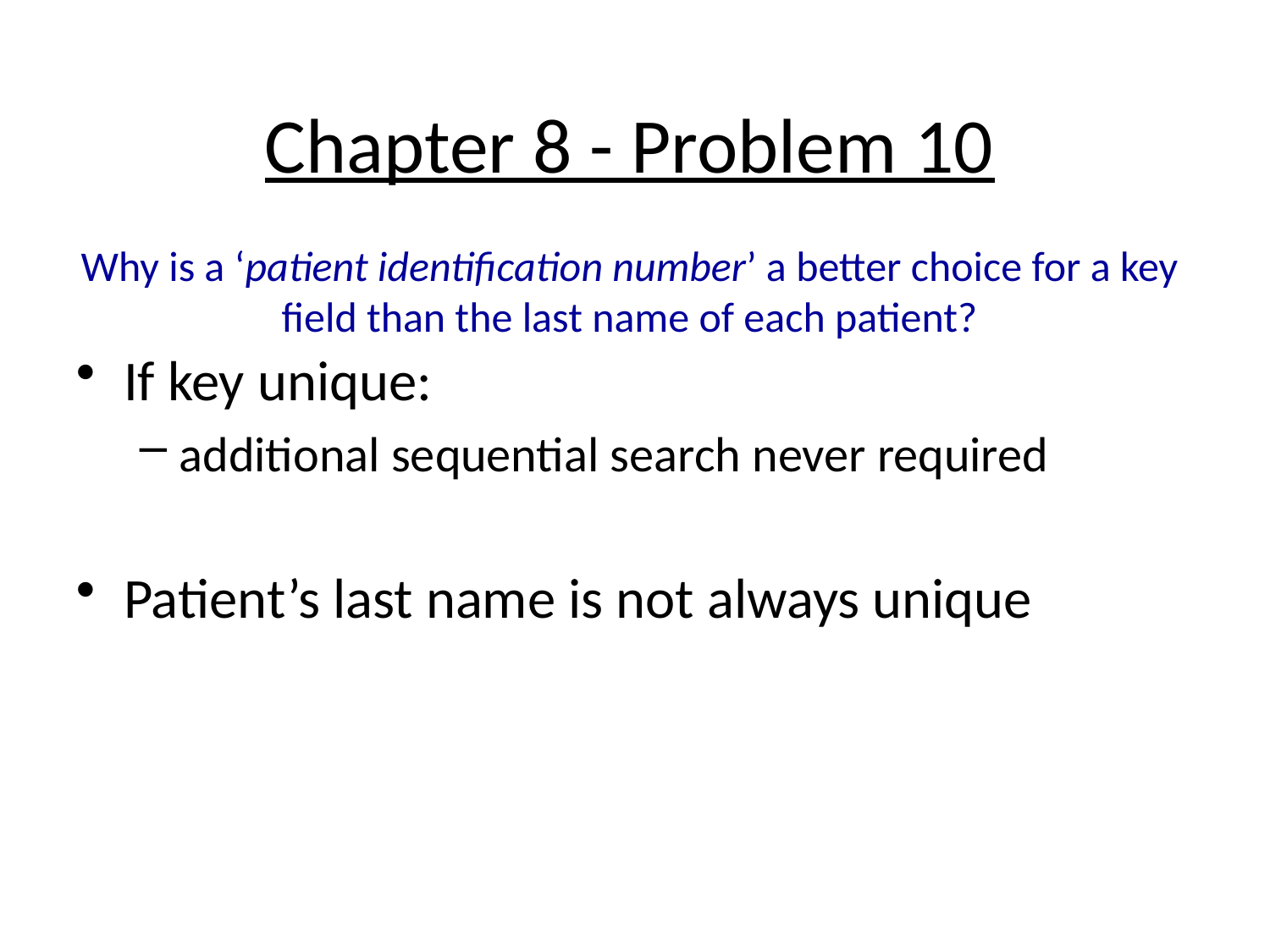

# Chapter 8 - Problem 10 Why is a ‘patient identification number’ a better choice for a key field than the last name of each patient?
If key unique:
additional sequential search never required

Patient’s last name is not always unique